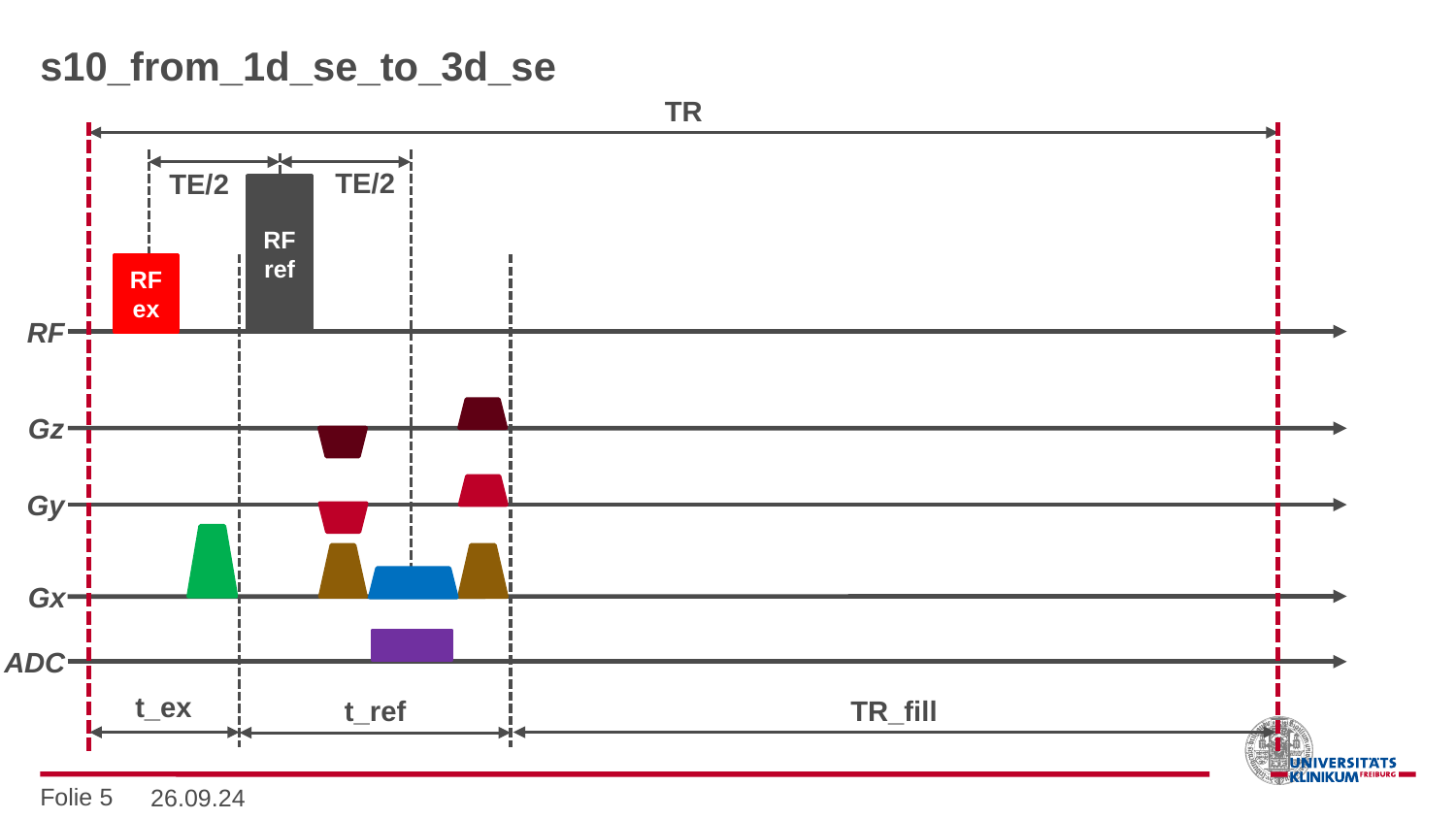

# s10_from_1d_se_to_3d_se
TR
TE/2
TE/2
RF
ref
RF
ex
RF

Gz

Gy

Gx

ADC
t_ex
TR_fill
t_ref
26.09.24
Folie 5